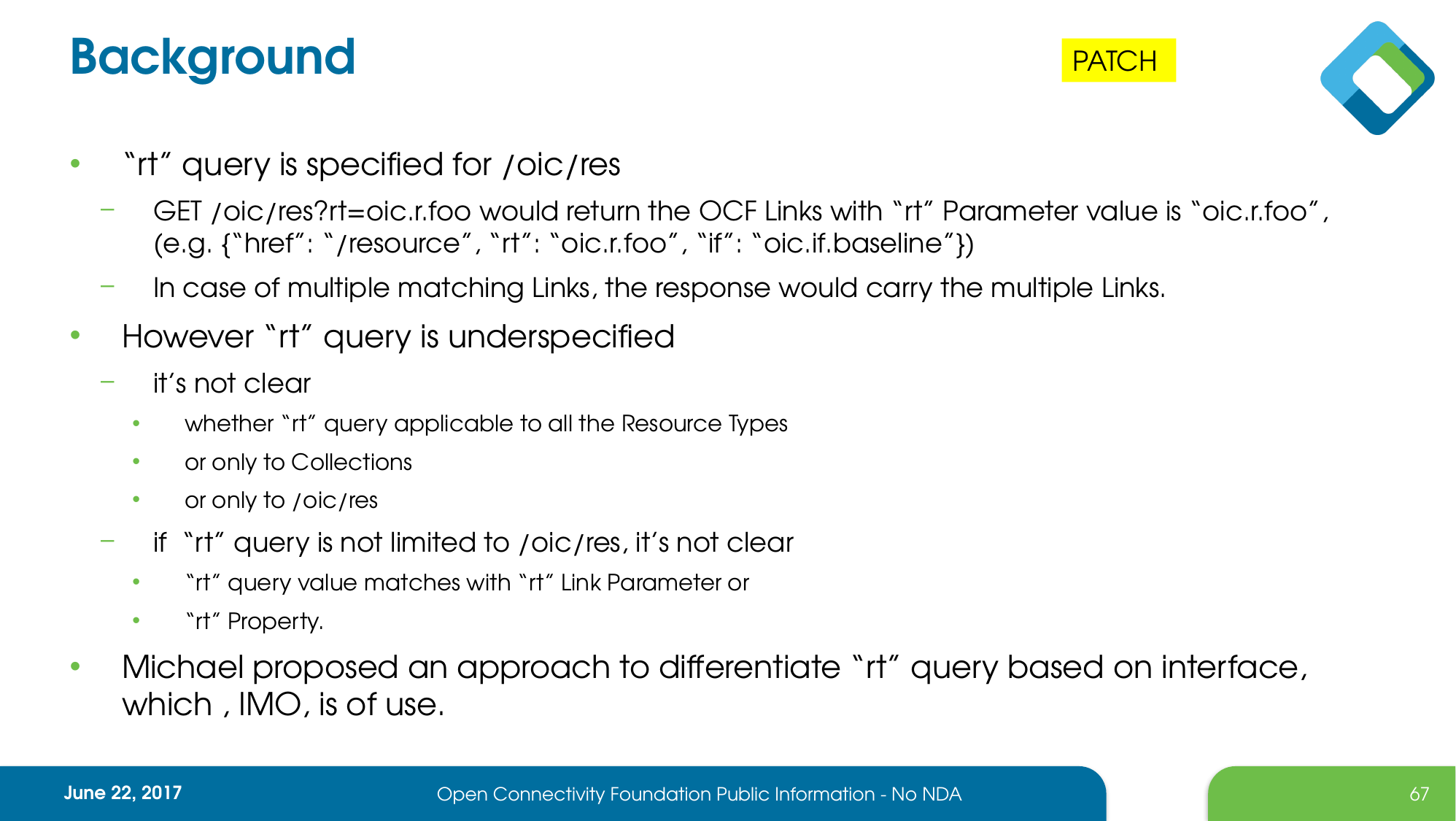

# Background
PATCH
“rt” query is specified for /oic/res
GET /oic/res?rt=oic.r.foo would return the OCF Links with “rt” Parameter value is “oic.r.foo”, (e.g. {“href”: “/resource”, “rt”: “oic.r.foo”, “if”: “oic.if.baseline”})
In case of multiple matching Links, the response would carry the multiple Links.
However “rt” query is underspecified
it’s not clear
whether “rt” query applicable to all the Resource Types
or only to Collections
or only to /oic/res
if  “rt” query is not limited to /oic/res, it’s not clear
“rt” query value matches with “rt” Link Parameter or
“rt” Property.
Michael proposed an approach to differentiate “rt” query based on interface, which , IMO, is of use.
June 22, 2017
67
Open Connectivity Foundation Public Information - No NDA